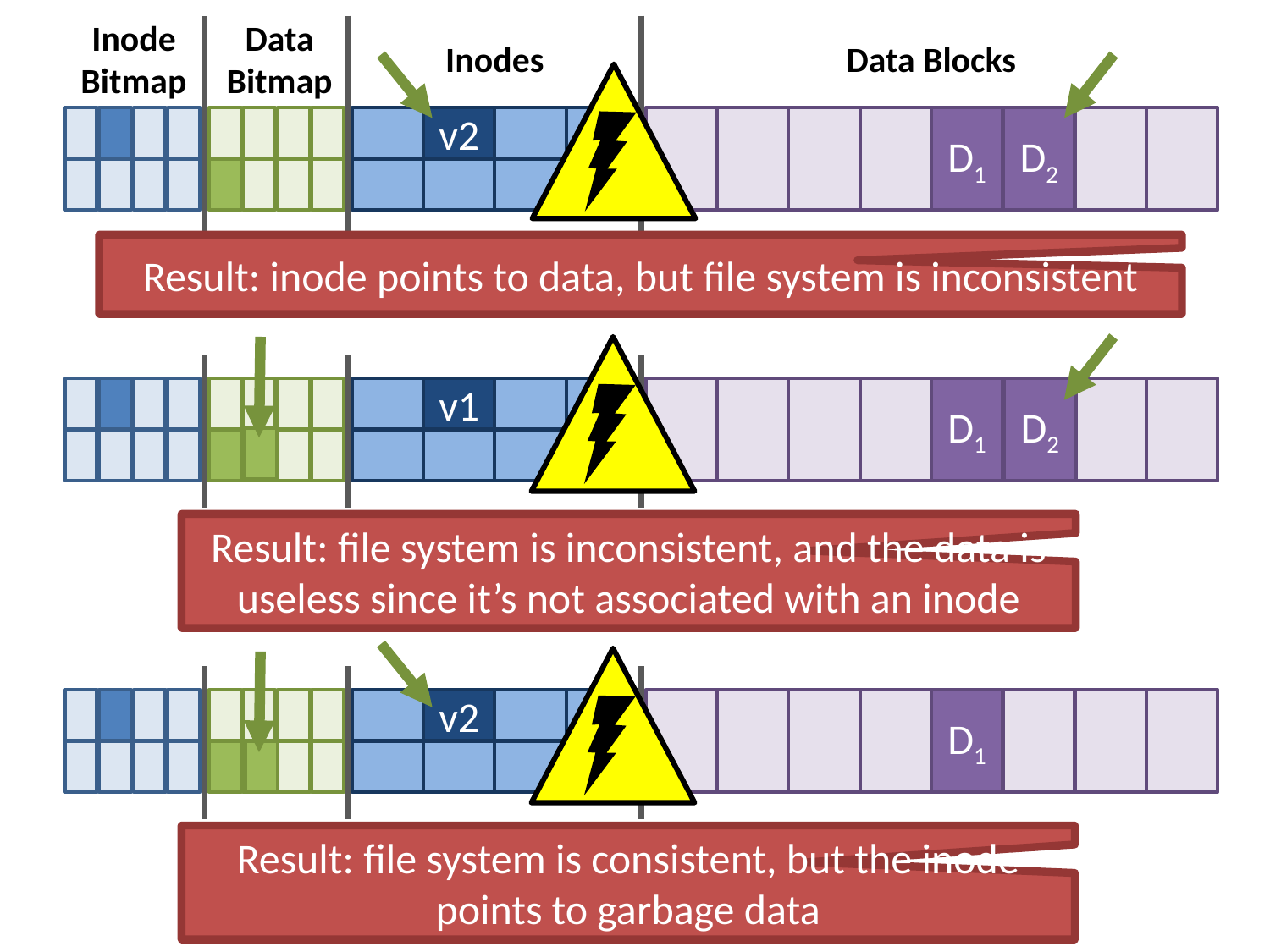

Inode
Bitmap
Data
Bitmap
Inodes
Data Blocks

v1

D1

v2
D2
Result: inode points to data, but file system is inconsistent

v1

D1

D2

Result: file system is inconsistent, and the data is useless since it’s not associated with an inode

v1

D1

v2

Result: file system is consistent, but the inode points to garbage data